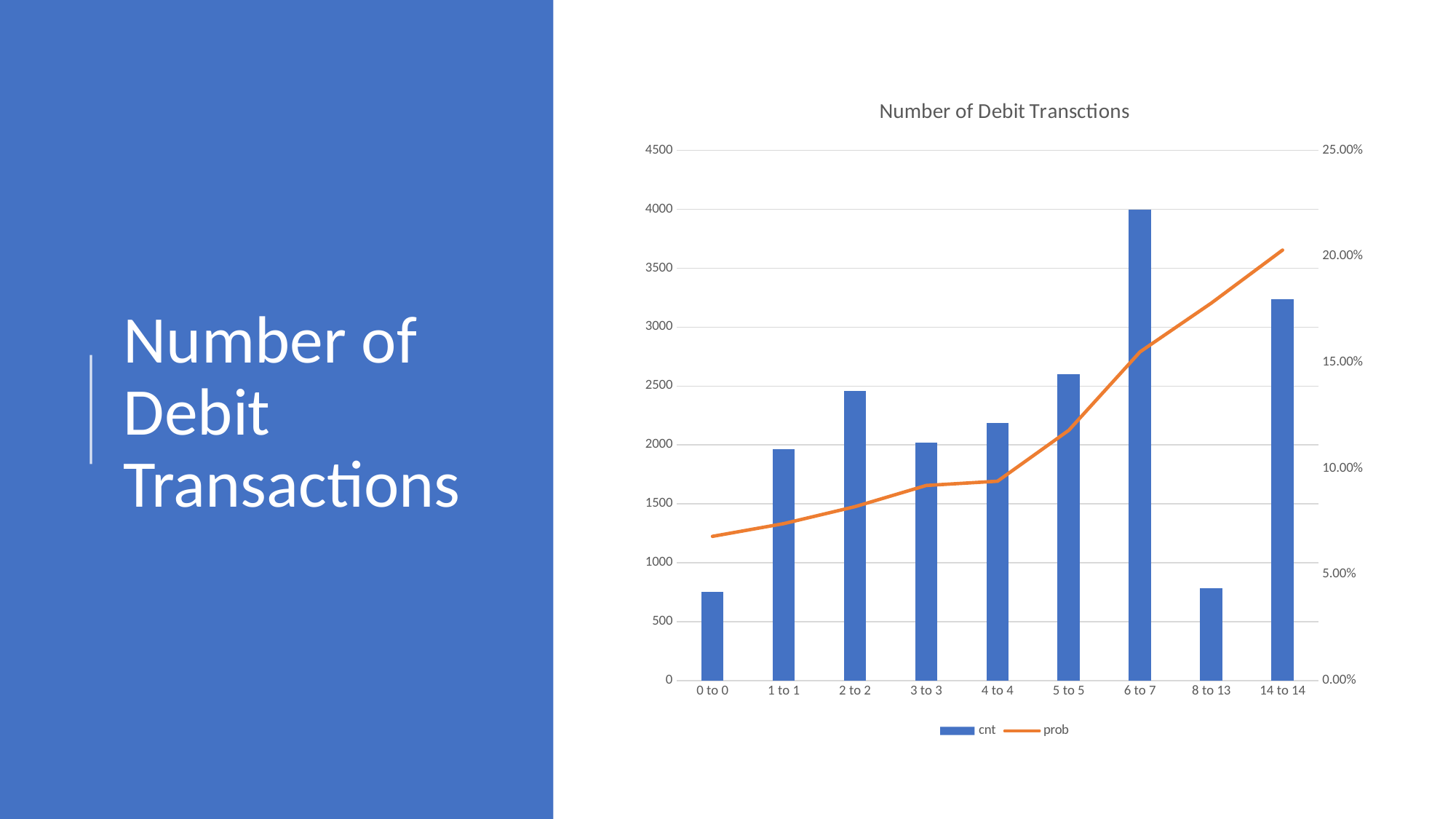

### Chart: Number of Debit Transctions

| Category | cnt | prob |
|---|---|---|
| 0 to 0 | 750.0 | 0.068 |
| 1 to 1 | 1966.0 | 0.074 |
| 2 to 2 | 2456.0 | 0.082 |
| 3 to 3 | 2018.0 | 0.092 |
| 4 to 4 | 2188.0 | 0.094 |
| 5 to 5 | 2599.0 | 0.118 |
| 6 to 7 | 3998.0 | 0.155 |
| 8 to 13 | 787.0 | 0.178 |
| 14 to 14 | 3238.0 | 0.203 |
# Number of Debit Transactions